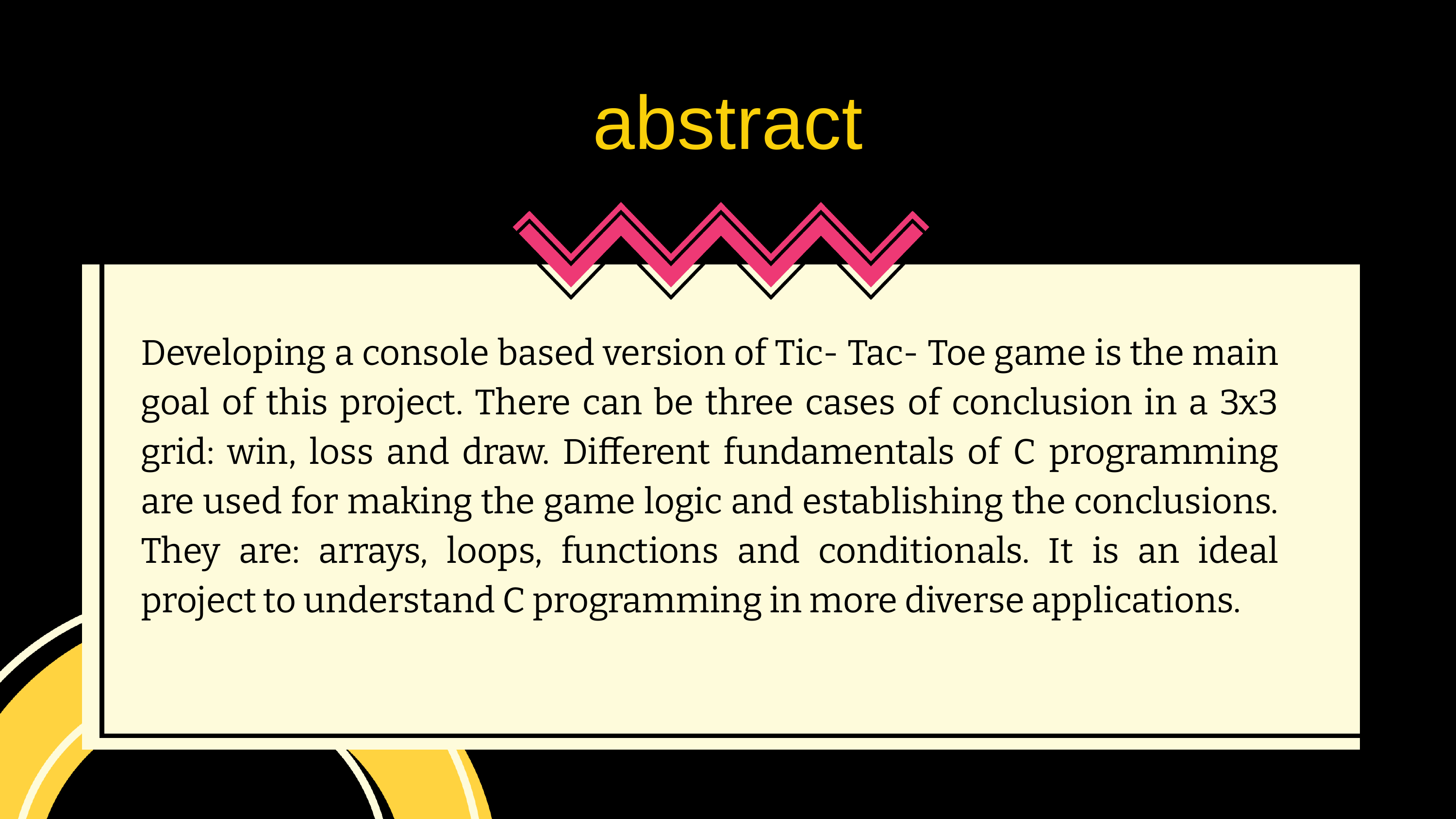

abstract

Developing a console based version of Tic- Tac- Toe game is the main goal of this project. There can be three cases of conclusion in a 3x3 grid: win, loss and draw. Different fundamentals of C programming are used for making the game logic and establishing the conclusions. They are: arrays, loops, functions and conditionals. It is an ideal project to understand C programming in more diverse applications.